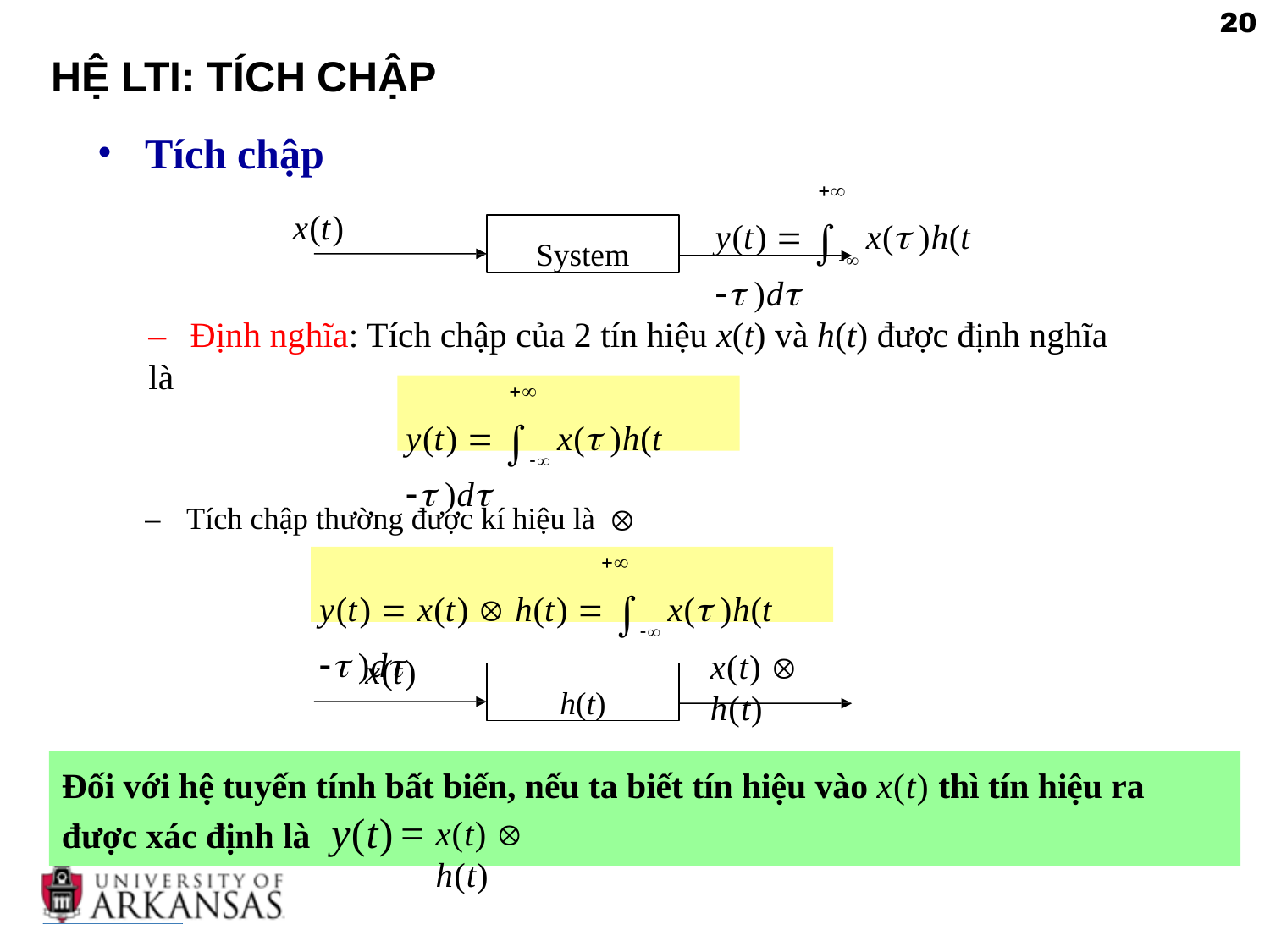

20
HỆ LTI: TÍCH CHẬP
Tích chập
x(t)
y(t) = ∫−∞ x(τ )h(t −τ )dτ
+∞
System

–	Định nghĩa: Tích chập của 2 tín hiệu x(t) và h(t) được định nghĩa là
y(t) = ∫−∞ x(τ )h(t −τ )dτ

+∞
–	Tích chập thường được kí hiệu là ⊗
y(t) = x(t) ⊗ h(t) = ∫−∞ x(τ )h(t −τ )dτ

+∞
x(t) ⊗ h(t)
x(t)
h(t)

Đối với hệ tuyến tính bất biến, nếu ta biết tín hiệu vào x(t) thì tín hiệu ra được xác định là  y(t) =
x(t) ⊗ h(t)